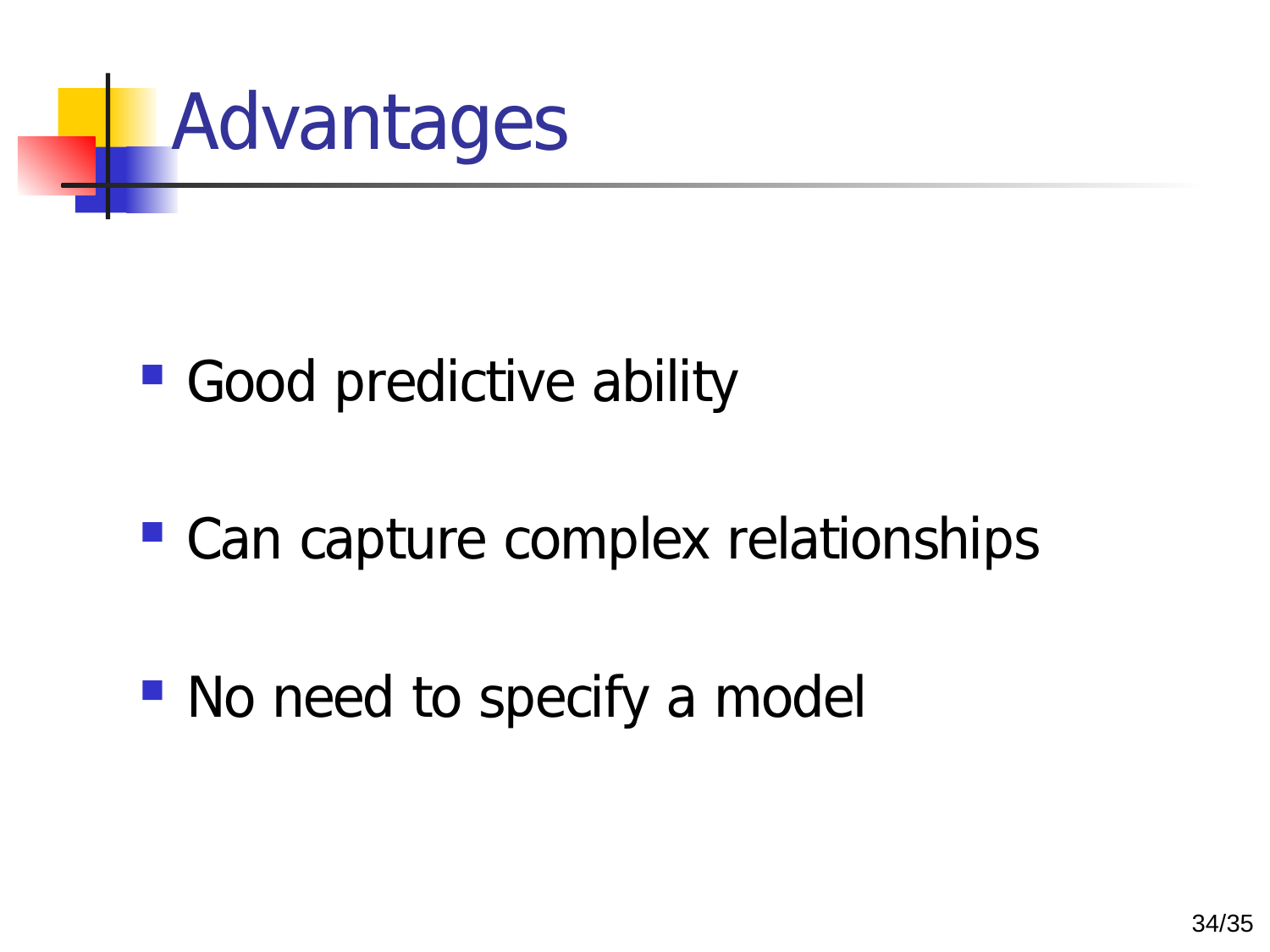

# Advantages
Good predictive ability

Can capture complex relationships

No need to specify a model
34/35